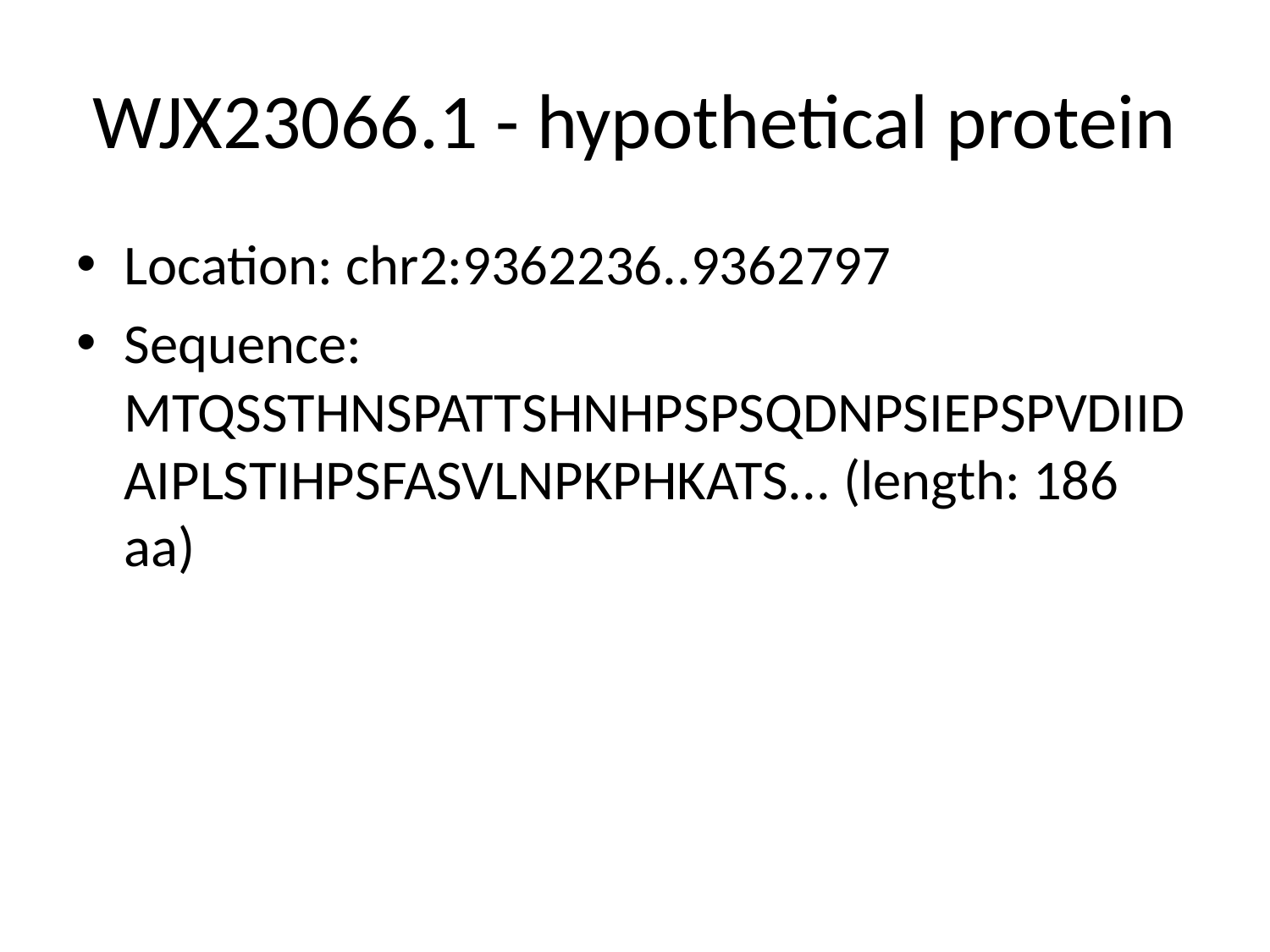

# WJX23066.1 - hypothetical protein
Location: chr2:9362236..9362797
Sequence: MTQSSTHNSPATTSHNHPSPSQDNPSIEPSPVDIIDAIPLSTIHPSFASVLNPKPHKATS... (length: 186 aa)